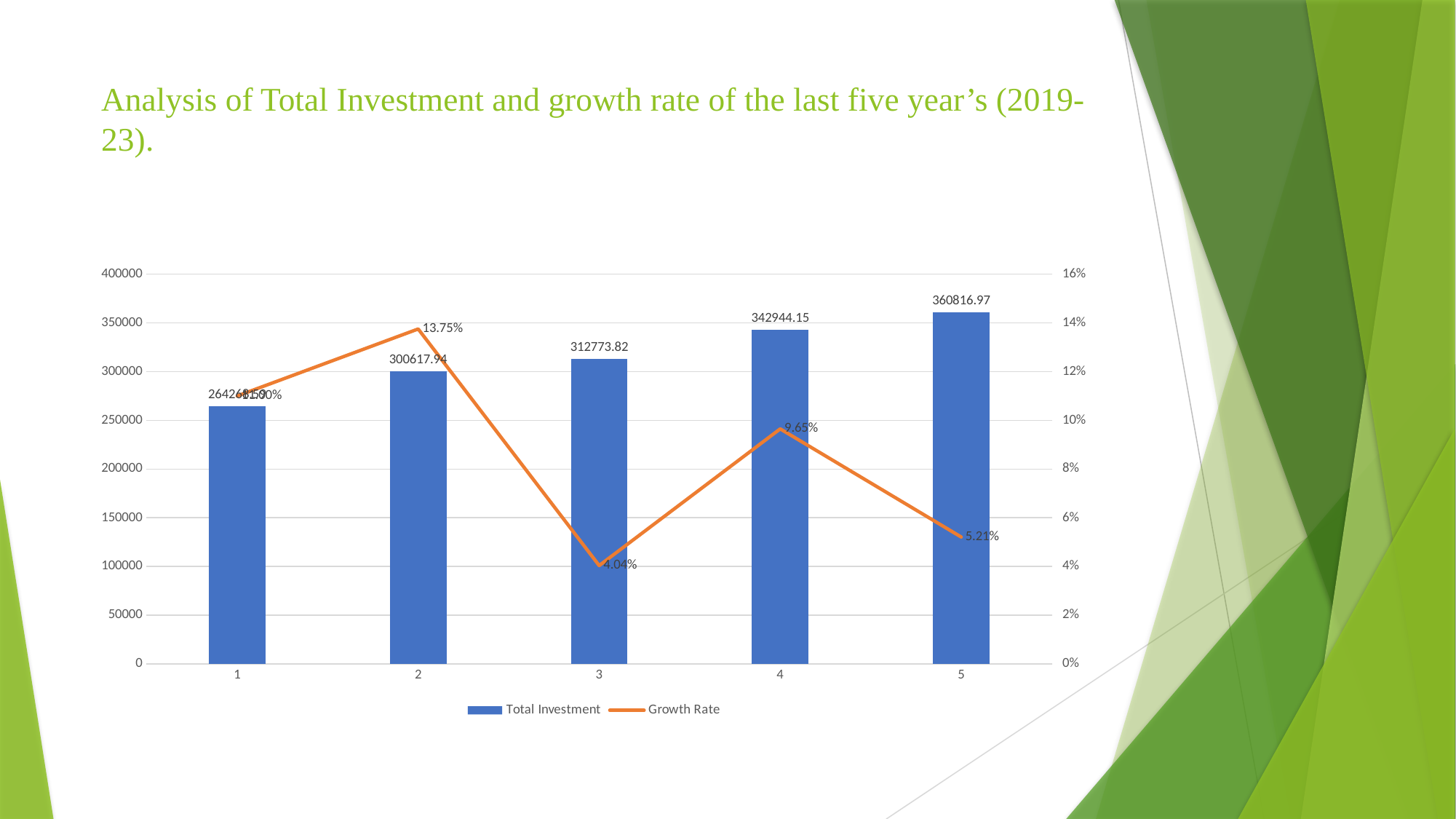

# Analysis of Total Investment and growth rate of the last five year’s (2019-23).

### Chart

| Category | Total Investment | Growth Rate |
|---|---|---|